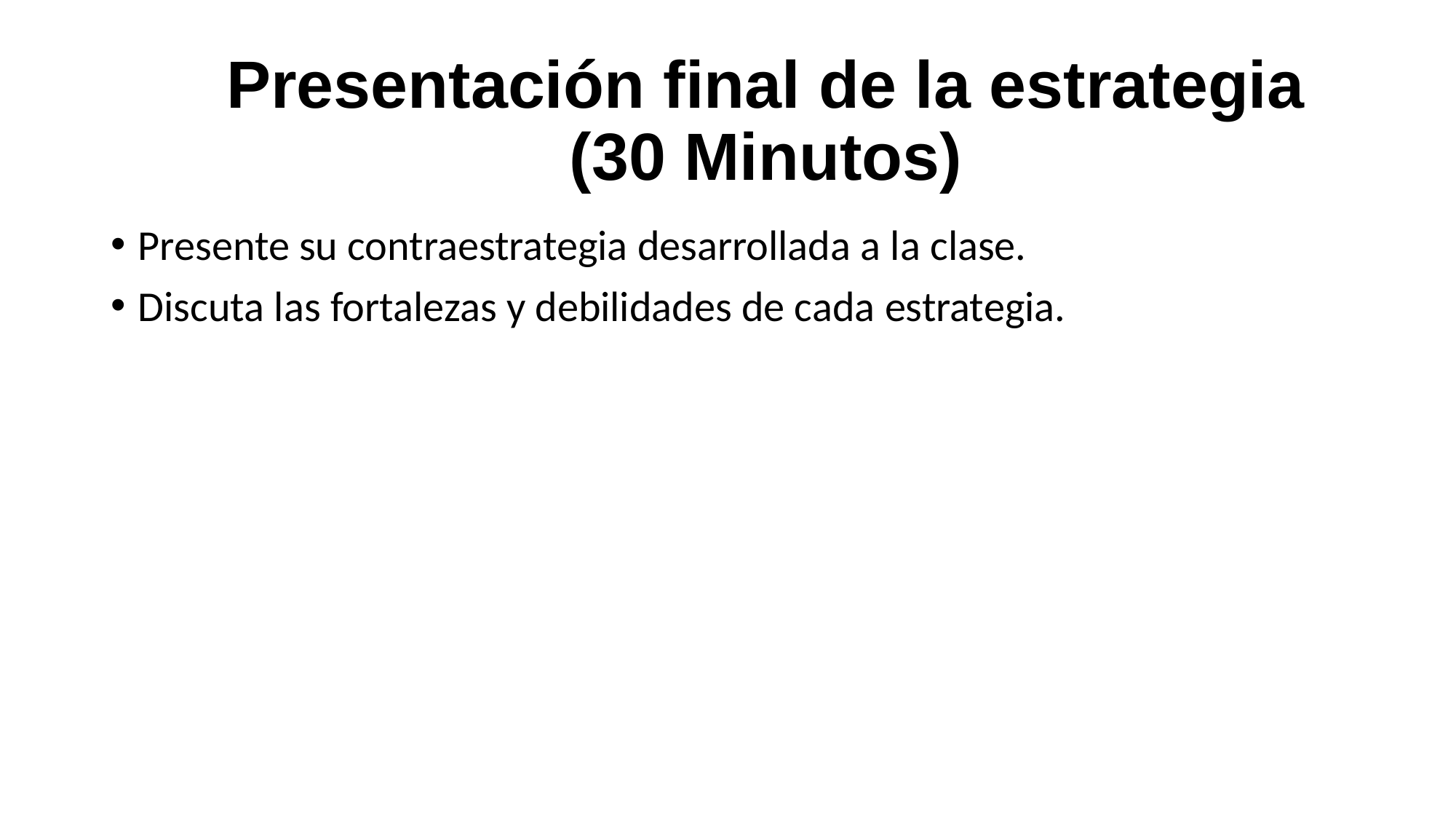

# Presentación final de la estrategia (30 Minutos)
Presente su contraestrategia desarrollada a la clase.
Discuta las fortalezas y debilidades de cada estrategia.